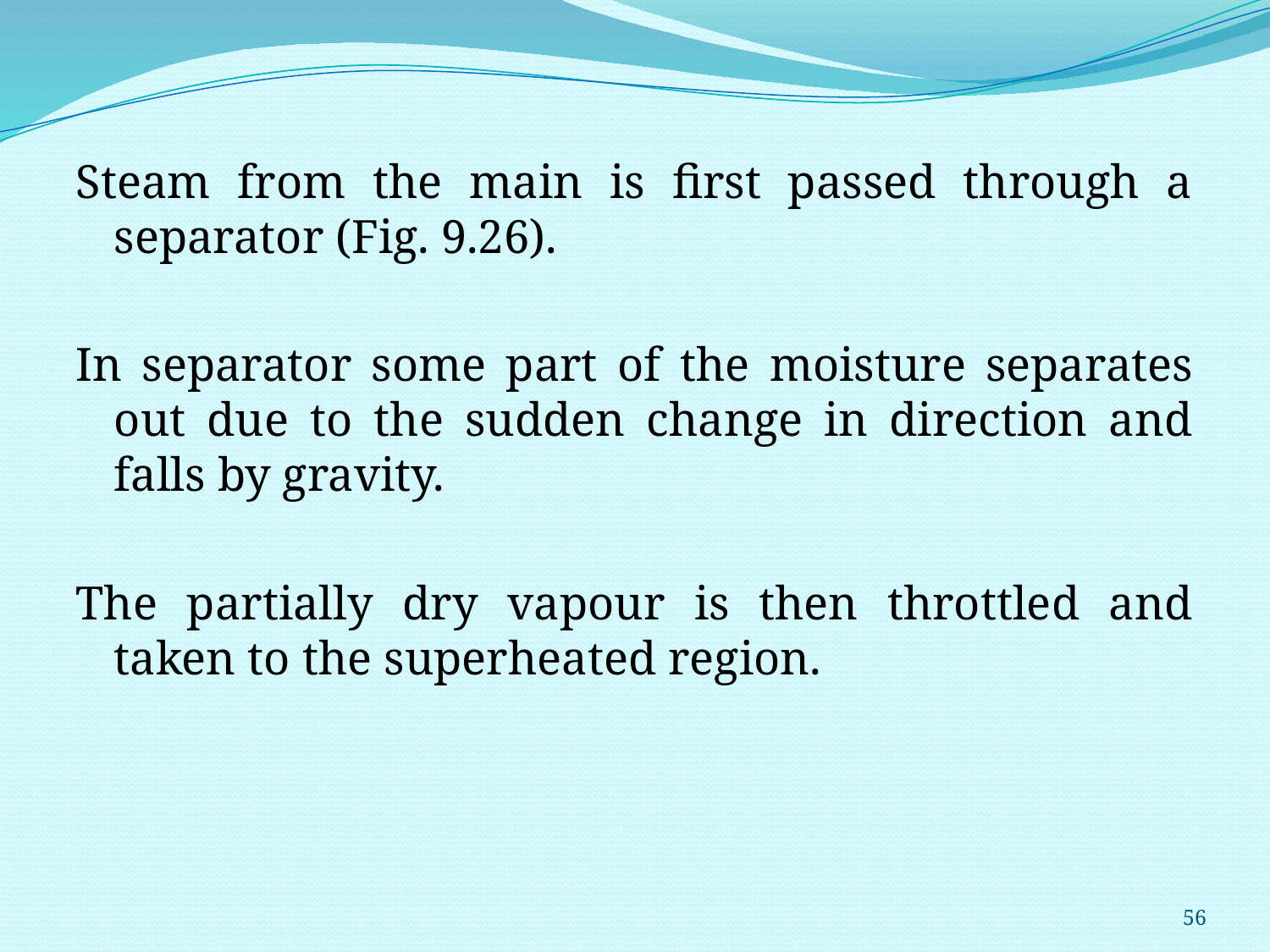

Steam from the main is first passed through a separator (Fig. 9.26).

In separator some part of the moisture separates out due to the sudden change in direction and falls by gravity.

The partially dry vapour is then throttled and taken to the superheated region.

56